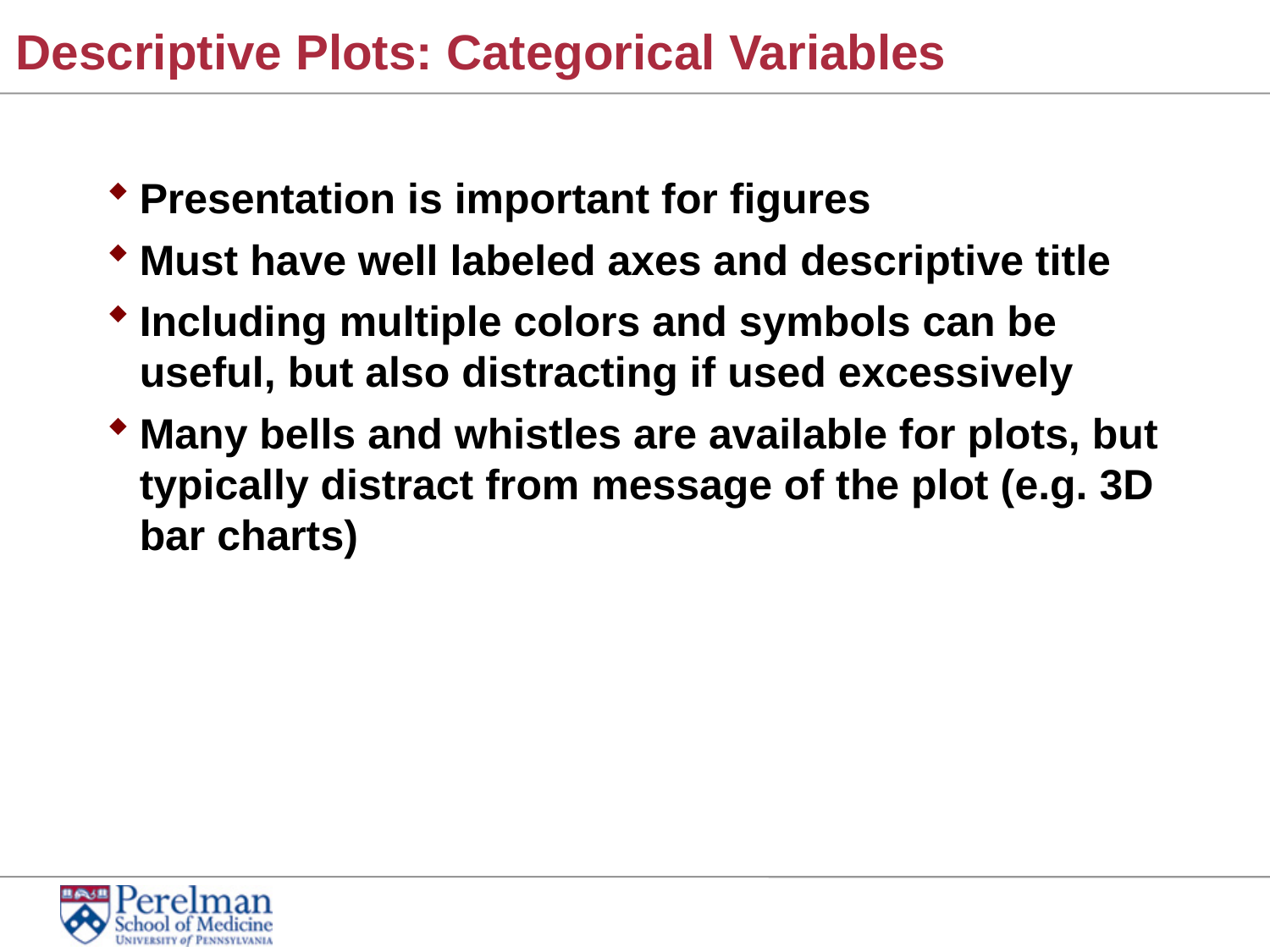

# Descriptive Plots: Categorical Variables
Presentation is important for figures
Must have well labeled axes and descriptive title
Including multiple colors and symbols can be useful, but also distracting if used excessively
Many bells and whistles are available for plots, but typically distract from message of the plot (e.g. 3D bar charts)